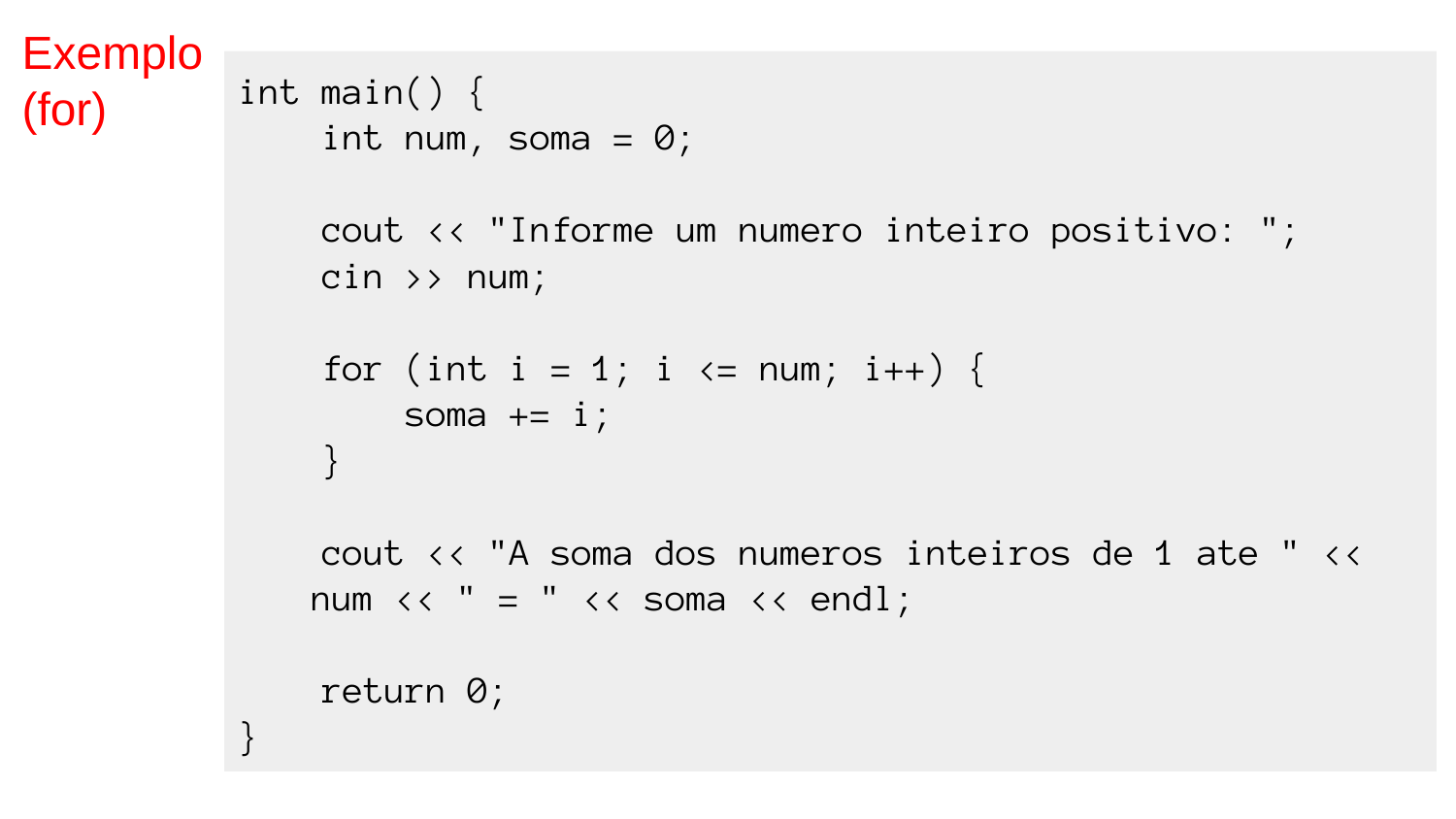

Exemplo
(for)
int main() {
    int num, soma = 0;

    cout << "Informe um numero inteiro positivo: ";
    cin >> num;

    for (int i = 1; i <= num; i++) {
        soma += i;
    }

    cout << "A soma dos numeros inteiros de 1 ate " <<
num << " = " << soma << endl;

    return 0;
}